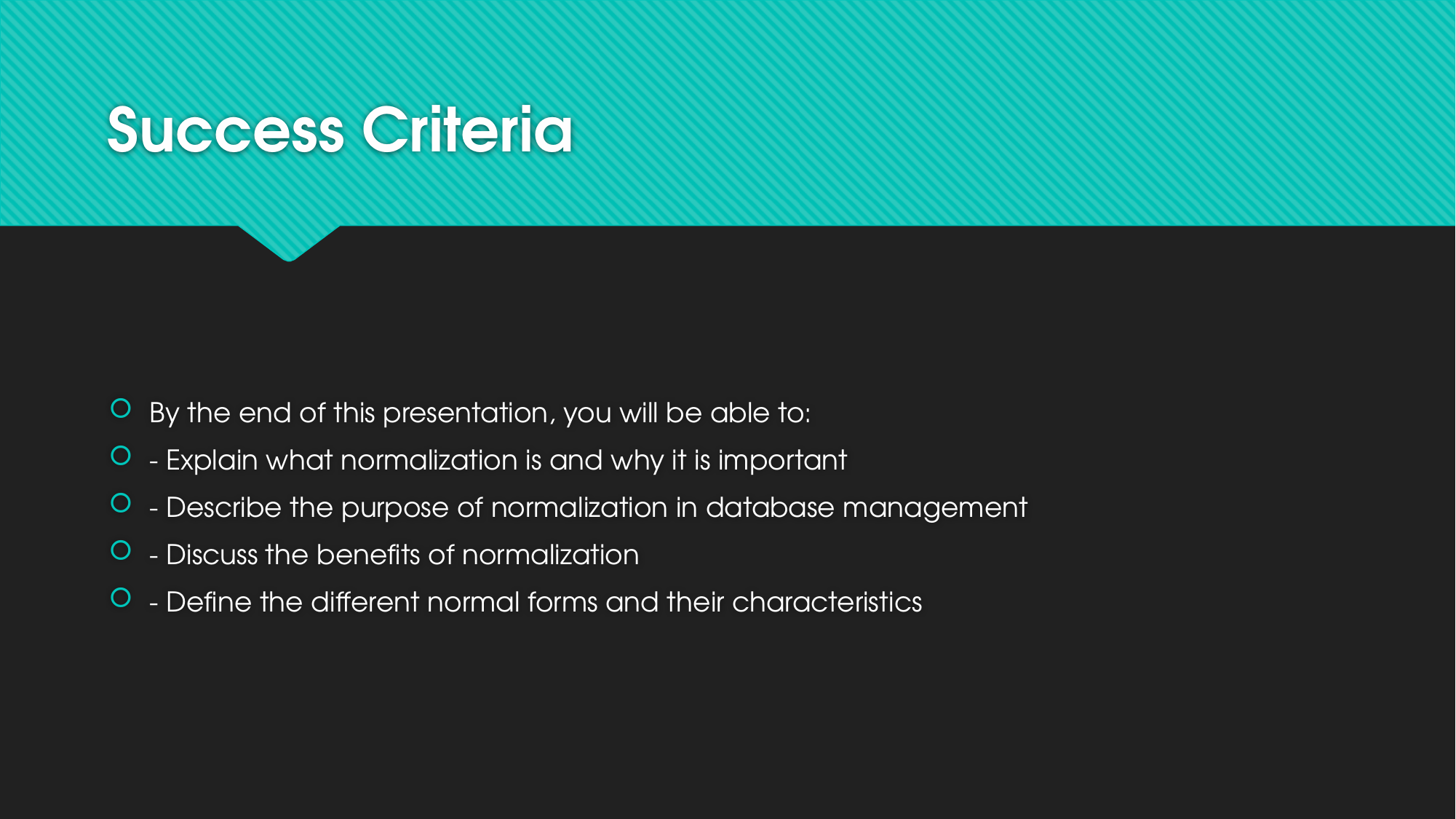

# Success Criteria

By the end of this presentation, you will be able to:
- Explain what normalization is and why it is important
- Describe the purpose of normalization in database management
- Discuss the benefits of normalization
- Define the different normal forms and their characteristics